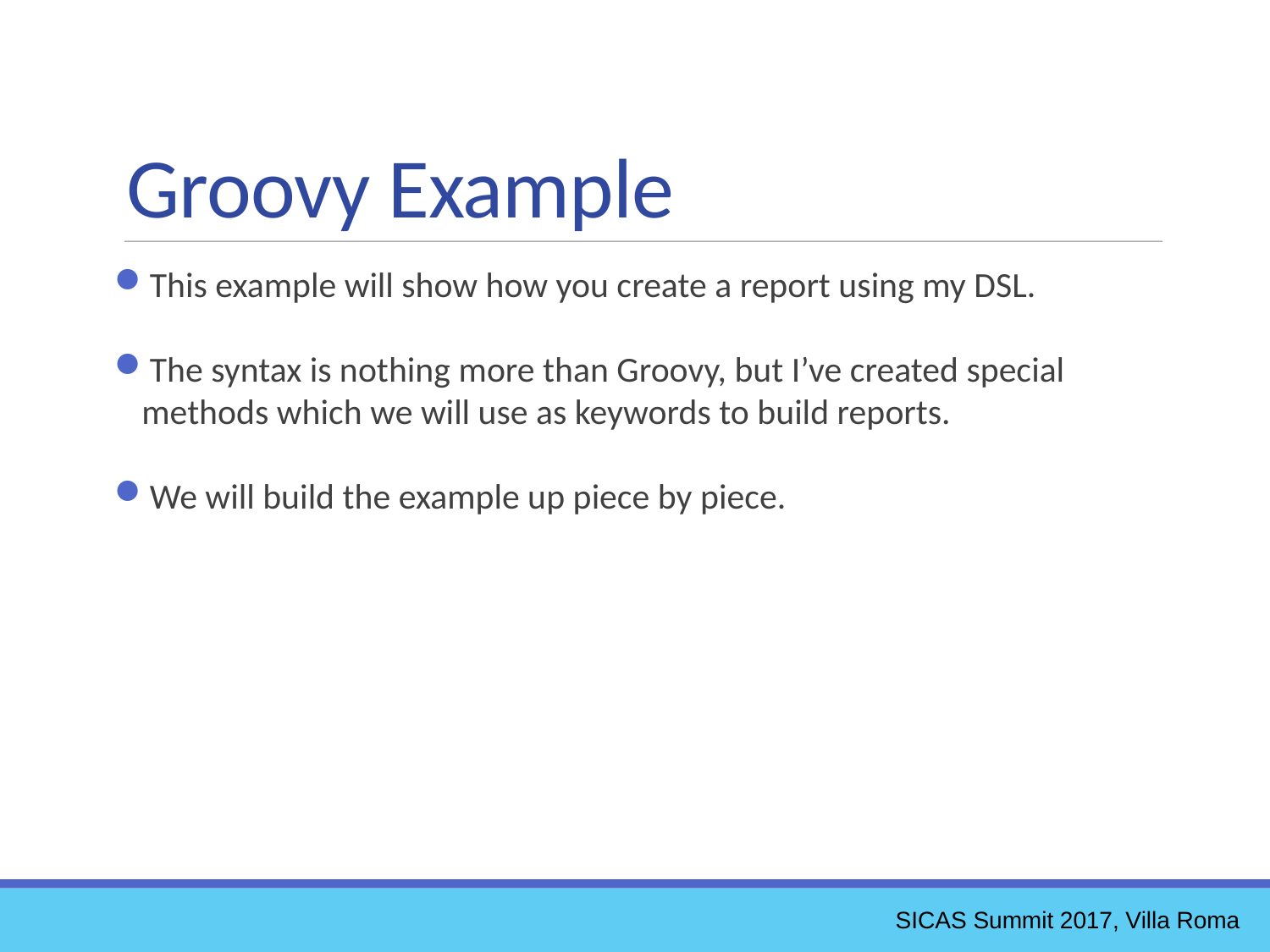

Groovy Example
This example will show how you create a report using my DSL.

The syntax is nothing more than Groovy, but I’ve created special methods which we will use as keywords to build reports.

We will build the example up piece by piece.

SICAS Summit 2017, Villa Roma